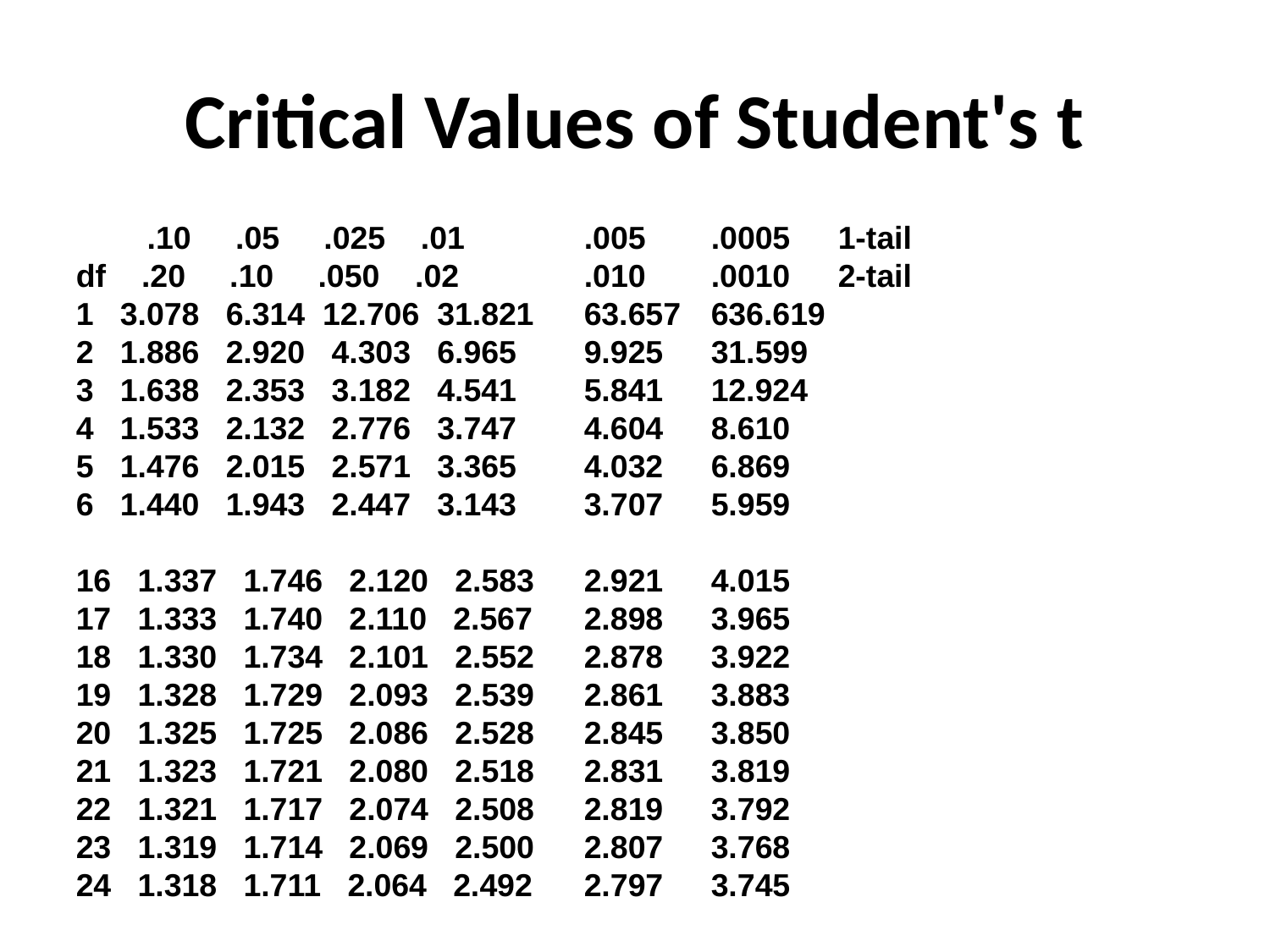

# Critical Values of Student's t
        .10     .05     .025    .01	.005	.0005	1-tail
df    .20     .10     .050    .02	.010	.0010	2-tail
1   3.078   6.314  12.706  31.821	63.657	636.619
2   1.886   2.920   4.303   6.965	9.925	31.599
3   1.638   2.353   3.182   4.541	5.841	12.924
4   1.533   2.132   2.776   3.747	4.604	8.610
5   1.476   2.015   2.571   3.365	4.032	6.869
6   1.440   1.943   2.447   3.143	3.707	5.959

16   1.337   1.746   2.120   2.583	2.921	4.015
17   1.333   1.740   2.110   2.567	2.898	3.965
18   1.330   1.734   2.101   2.552	2.878	3.922
19   1.328   1.729   2.093   2.539	2.861	3.883
20   1.325   1.725   2.086   2.528	2.845	3.850
21   1.323   1.721   2.080   2.518	2.831	3.819
22   1.321   1.717   2.074   2.508	2.819	3.792
23   1.319   1.714   2.069   2.500	2.807	3.768
24   1.318   1.711   2.064   2.492	2.797	3.745